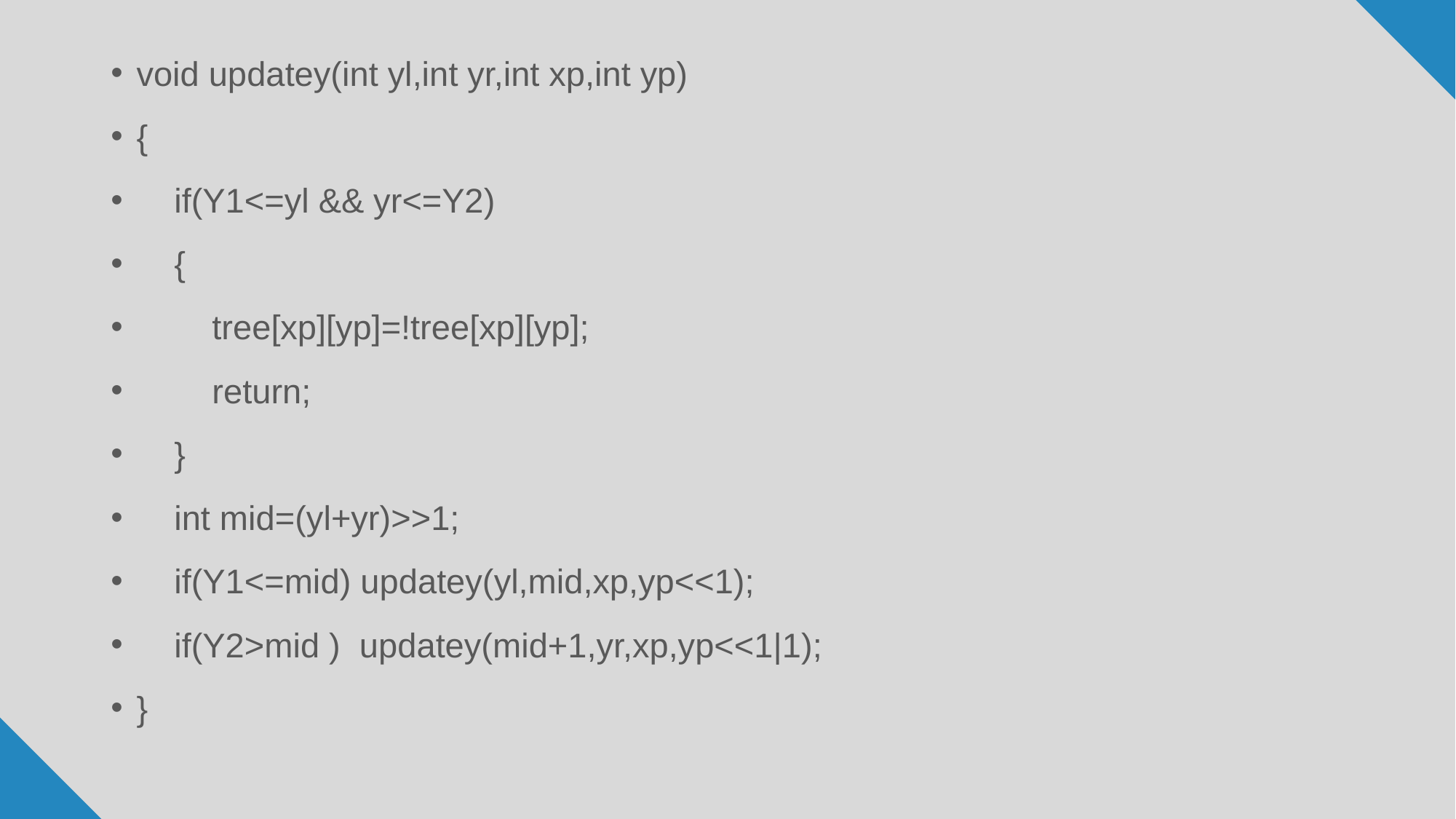

void updatey(int yl,int yr,int xp,int yp)
{
    if(Y1<=yl && yr<=Y2)
    {
        tree[xp][yp]=!tree[xp][yp];
        return;
    }
    int mid=(yl+yr)>>1;
    if(Y1<=mid) updatey(yl,mid,xp,yp<<1);
    if(Y2>mid )  updatey(mid+1,yr,xp,yp<<1|1);
}